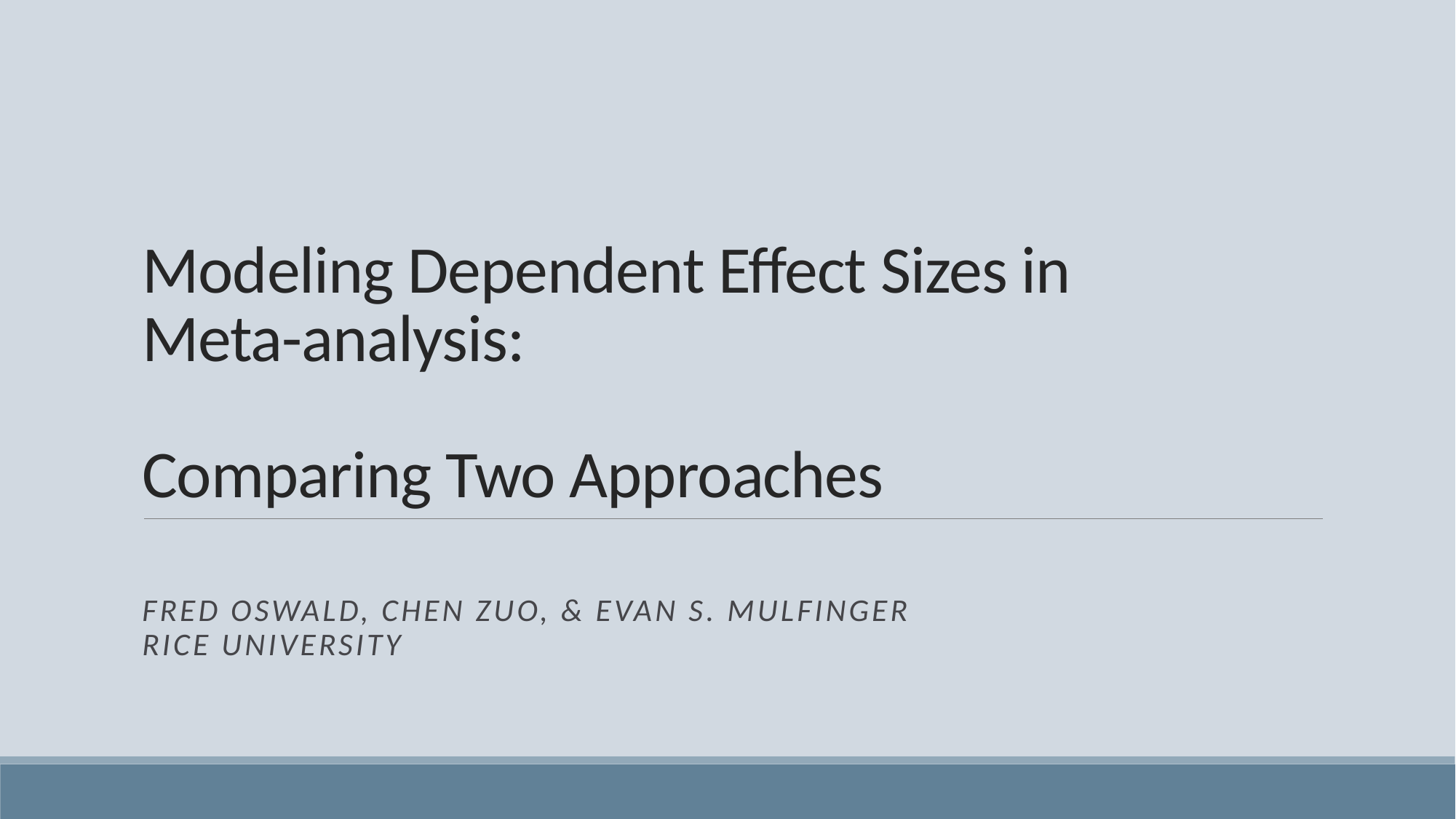

# Modeling Dependent Effect Sizes in Meta-analysis: Comparing Two Approaches

Fred Oswald, Chen Zuo, & Evan S. Mulfinger
Rice University